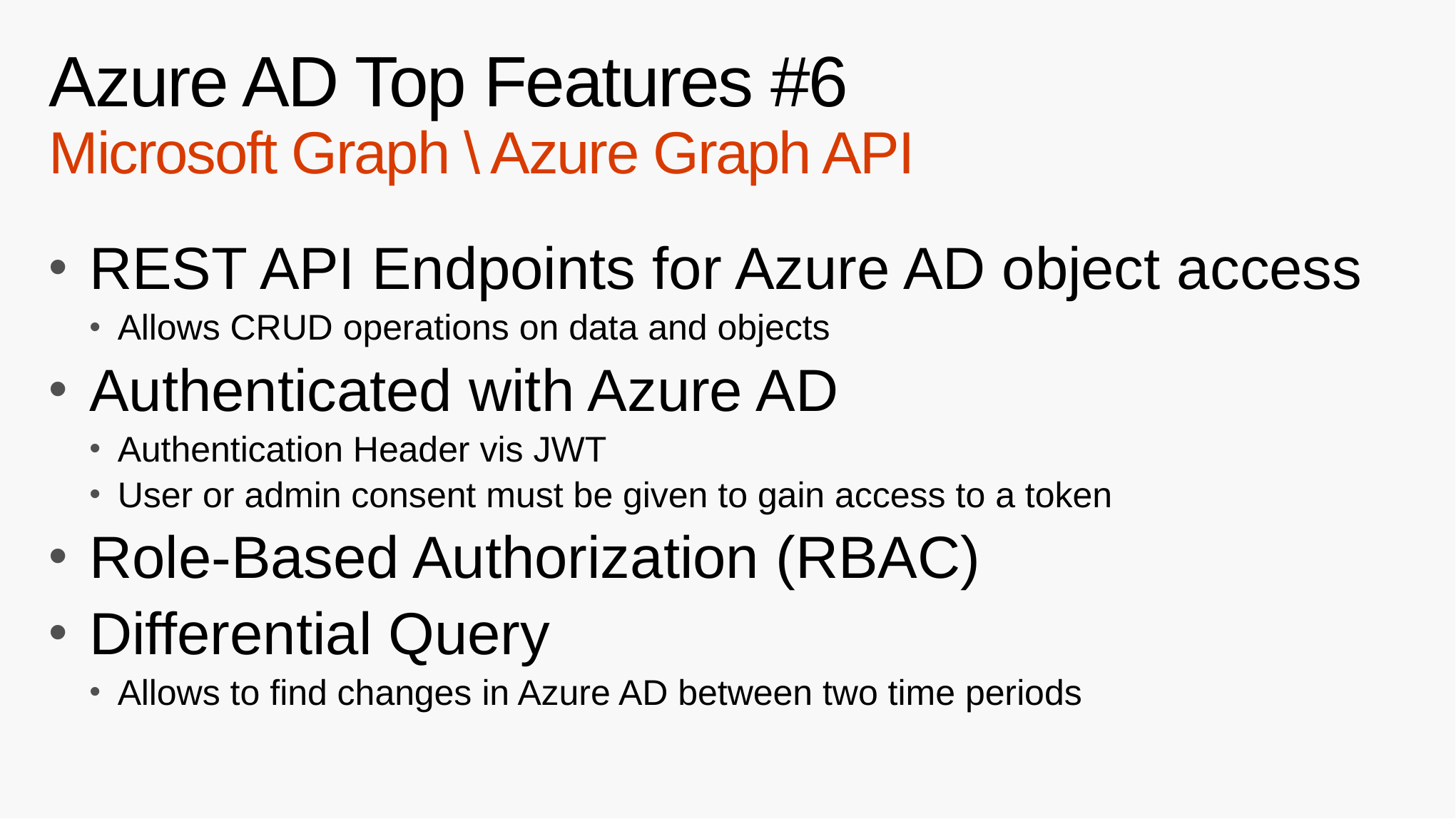

# Azure AD Top Features #6 Microsoft Graph \ Azure Graph API
REST API Endpoints for Azure AD object access
Allows CRUD operations on data and objects
Authenticated with Azure AD
Authentication Header vis JWT
User or admin consent must be given to gain access to a token
Role-Based Authorization (RBAC)
Differential Query
Allows to find changes in Azure AD between two time periods